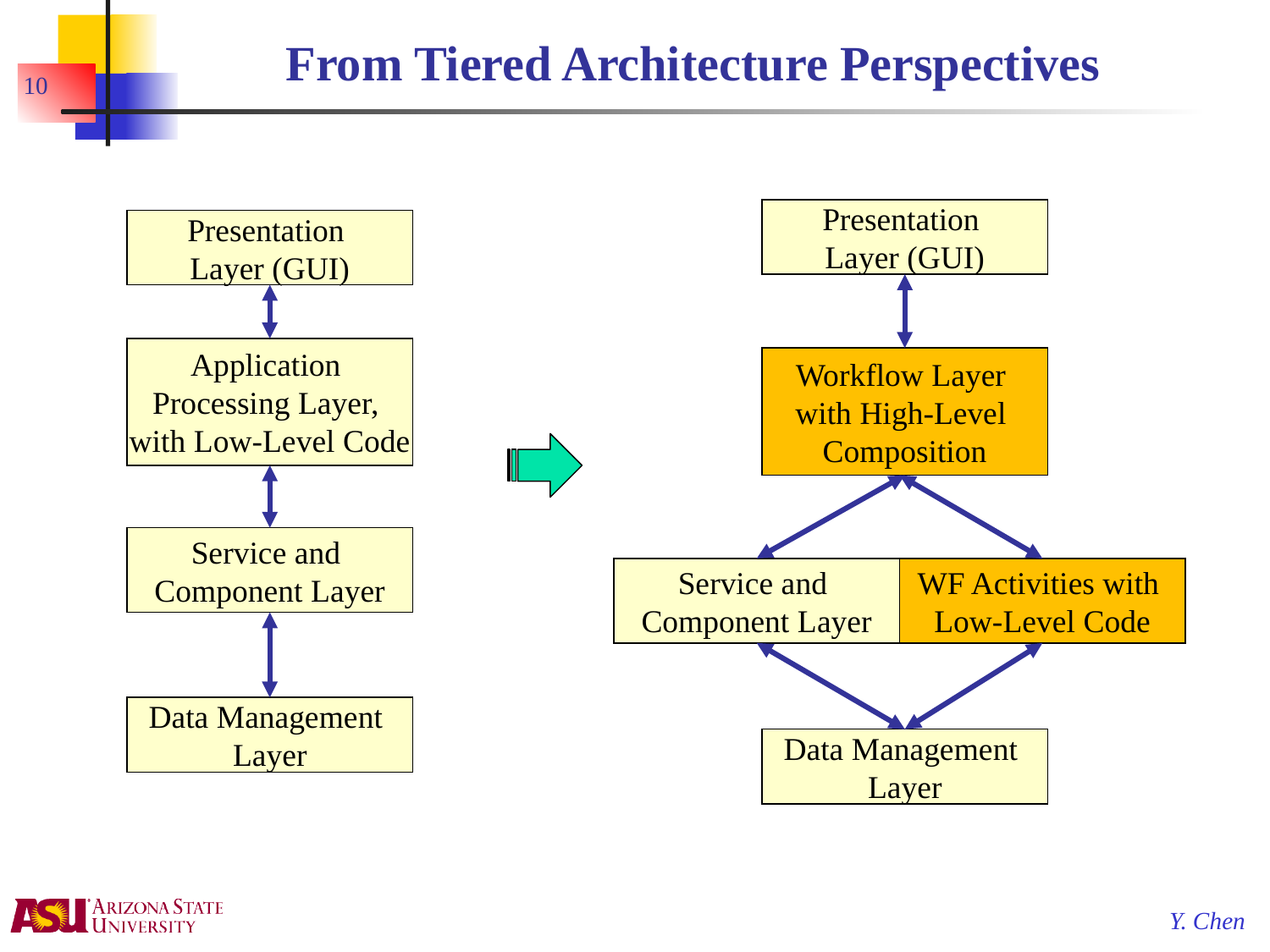

# From Tiered Architecture Perspectives
10
Presentation
Layer (GUI)
Workflow Layer
with High-Level
Composition
Service and
Component Layer
WF Activities with
Low-Level Code
Data Management
Layer
Presentation
Layer (GUI)
Application
Processing Layer,
with Low-Level Code

Service and
Component Layer
Data Management
Layer